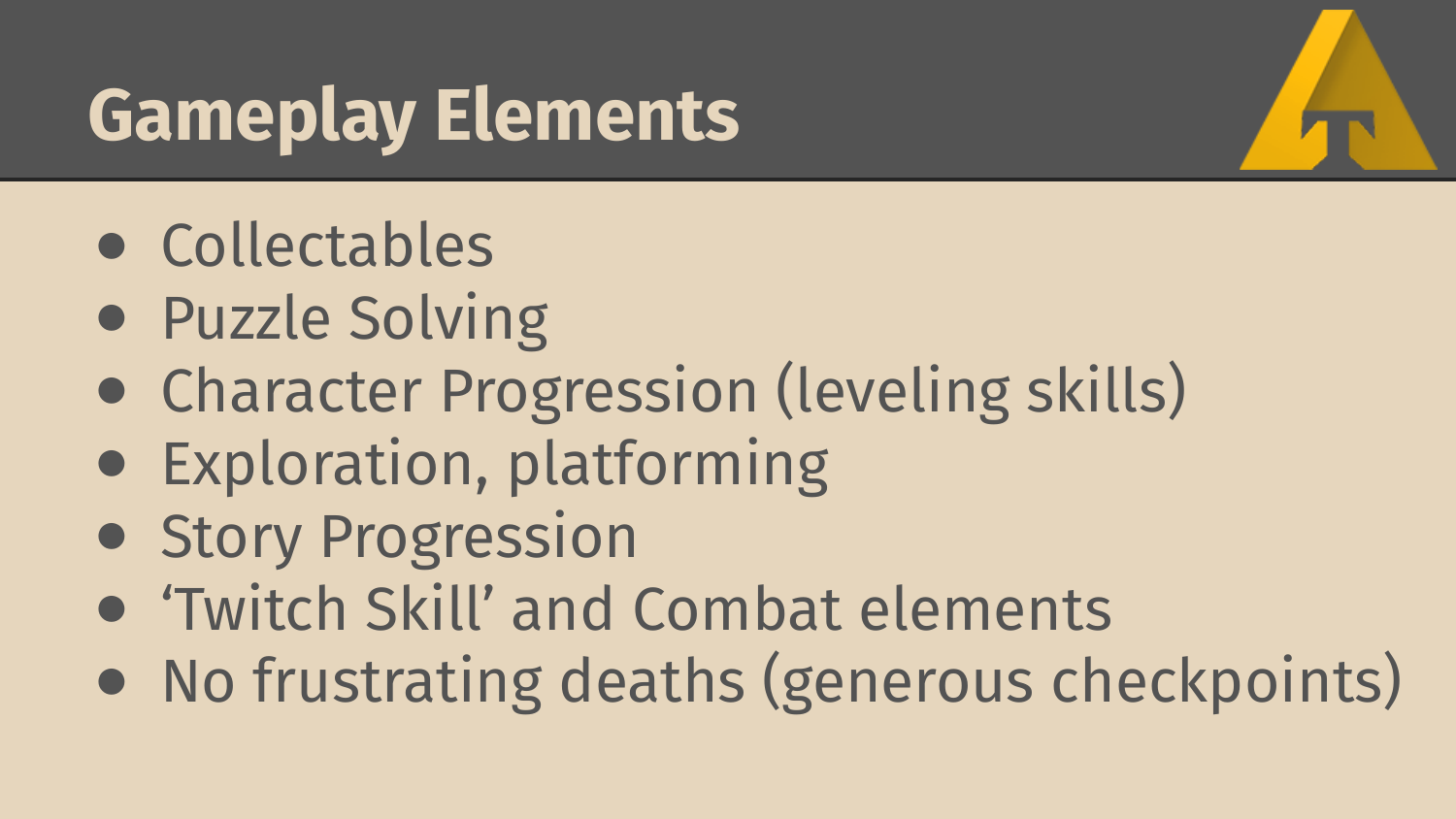

# Gameplay Elements
Collectables
Puzzle Solving
Character Progression (leveling skills)
Exploration, platforming
Story Progression
‘Twitch Skill’ and Combat elements
No frustrating deaths (generous checkpoints)